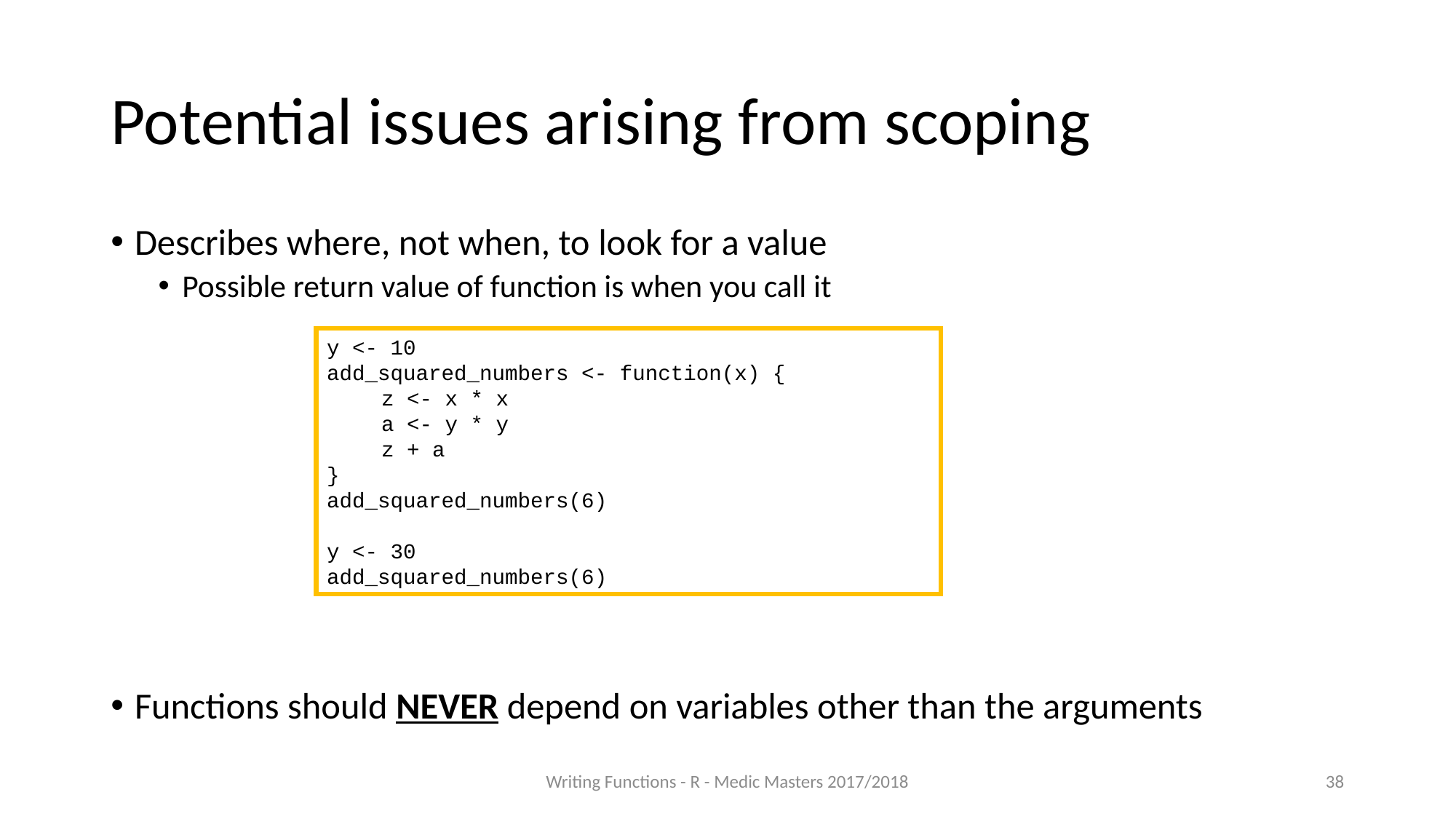

# Potential issues arising from scoping
Describes where, not when, to look for a value
Possible return value of function is when you call it

Functions should NEVER depend on variables other than the arguments

y <- 10
add_squared_numbers <- function(x) {
z <- x * x
a <- y * y
z + a
}
add_squared_numbers(6)

y <- 30
add_squared_numbers(6)
Writing Functions - R - Medic Masters 2017/2018
38